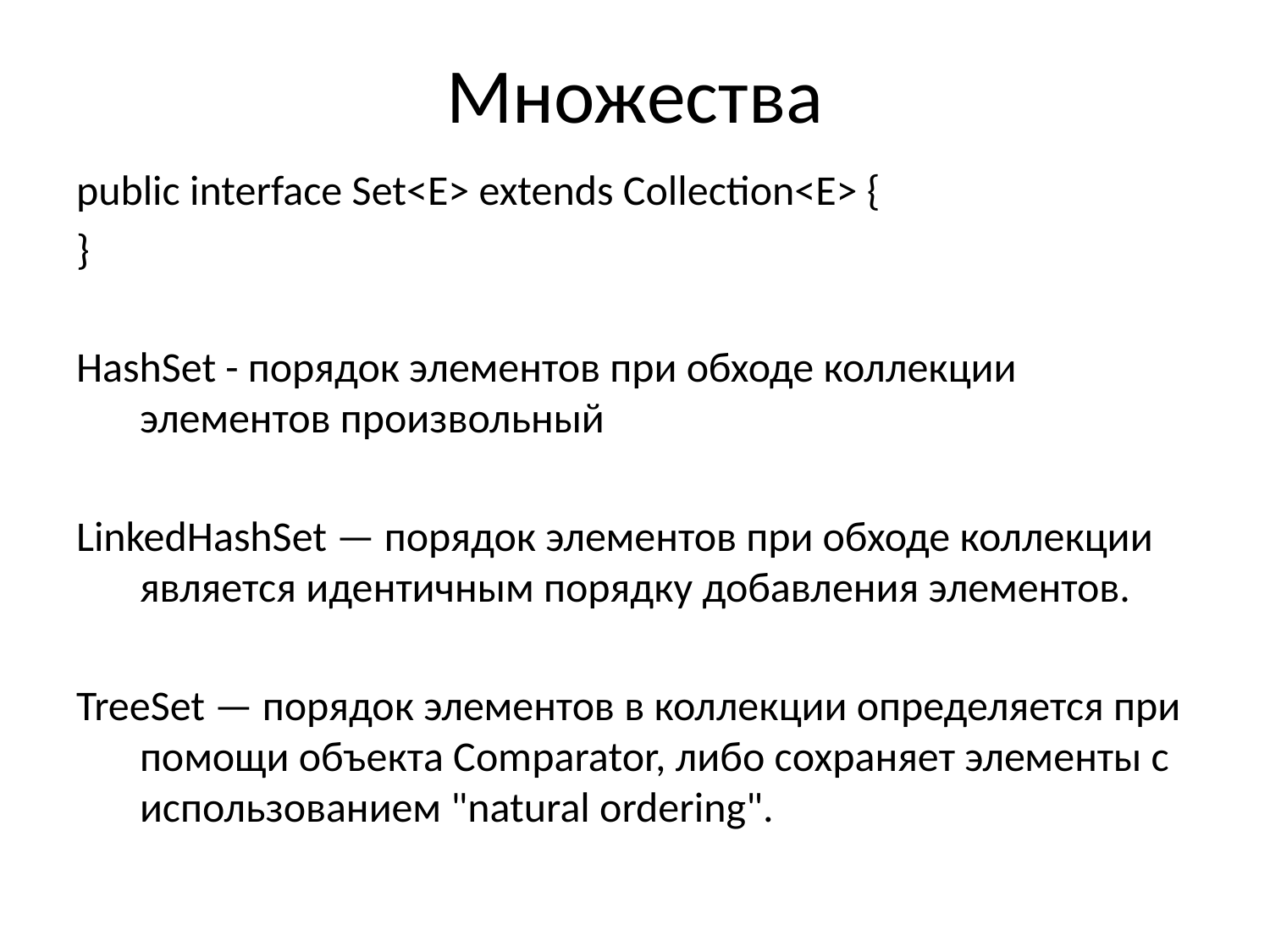

# Множества
public interface Set<E> extends Collection<E> {
}

HashSet - порядок элементов при обходе коллекции элементов произвольный

LinkedHashSet — порядок элементов при обходе коллекции является идентичным порядку добавления элементов.

TreeSet — порядок элементов в коллекции определяется при помощи объекта Comparator, либо сохраняет элементы с использованием "natural ordering".